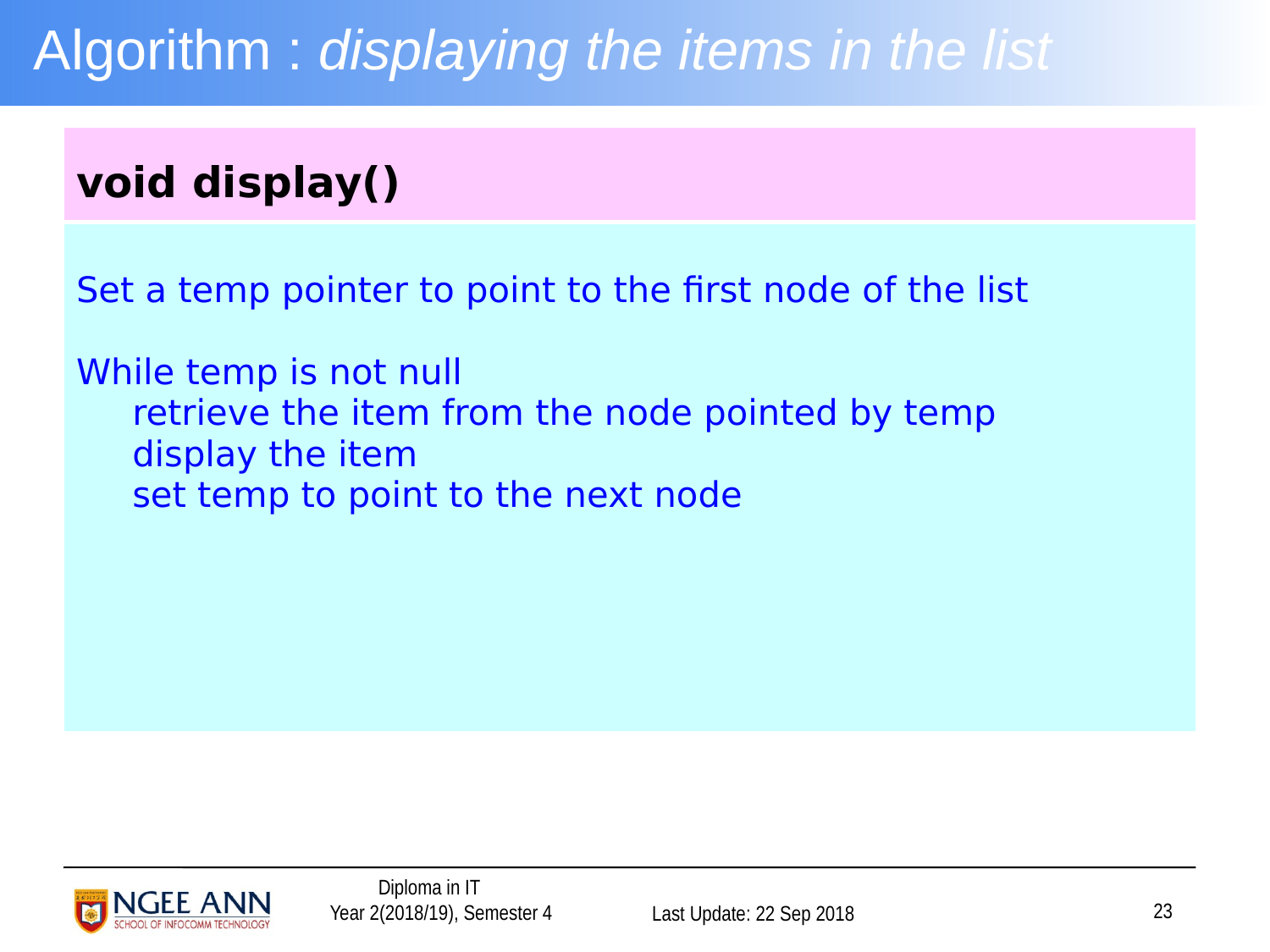

# Algorithm : displaying the items in the list
| void display() |
| --- |
| Set a temp pointer to point to the first node of the list While temp is not null retrieve the item from the node pointed by temp display the item set temp to point to the next node |